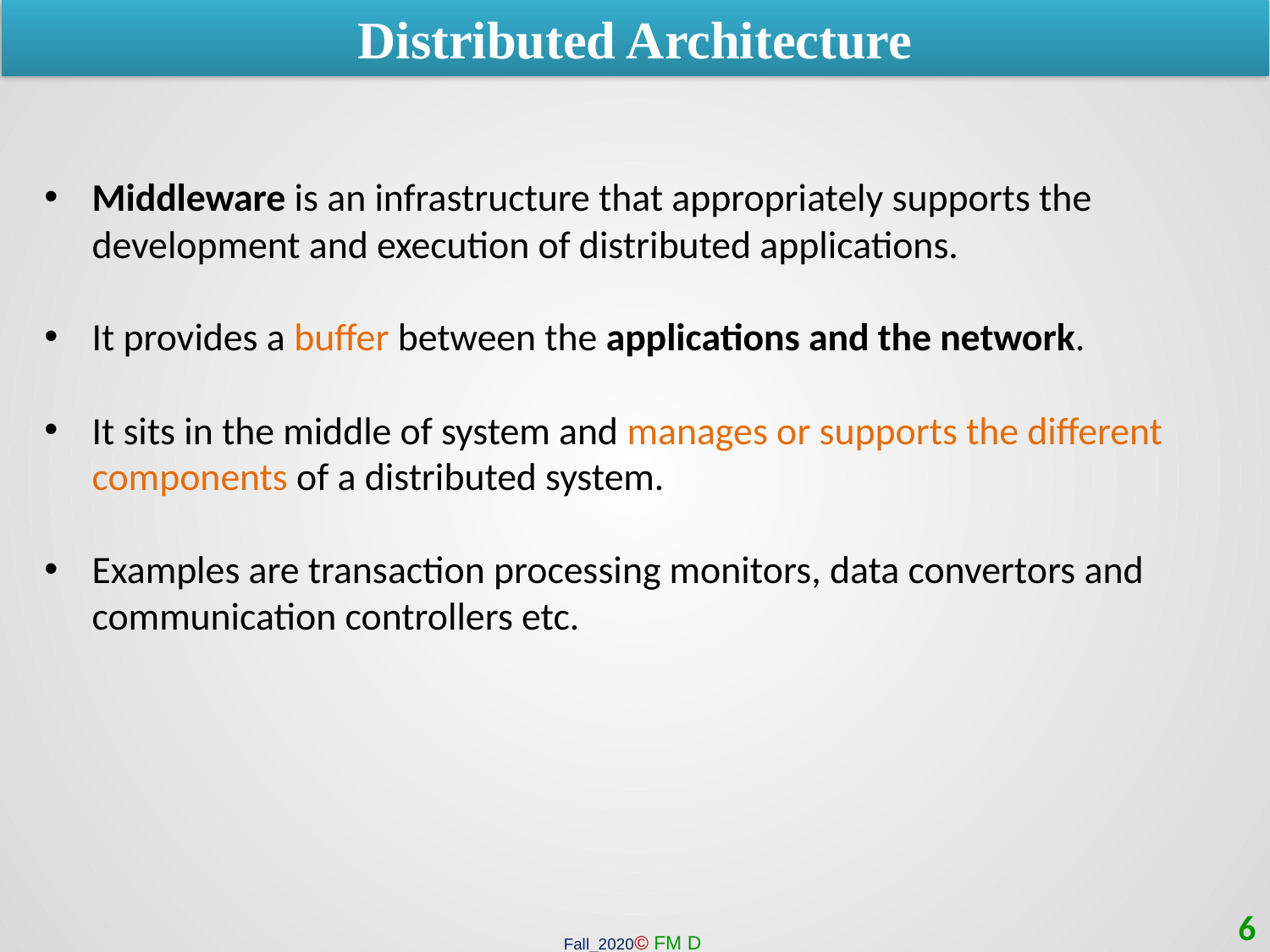

Distributed Architecture

Middleware is an infrastructure that appropriately supports the development and execution of distributed applications.

It provides a buffer between the applications and the network.

It sits in the middle of system and manages or supports the different components of a distributed system.

Examples are transaction processing monitors, data convertors and communication controllers etc.

6